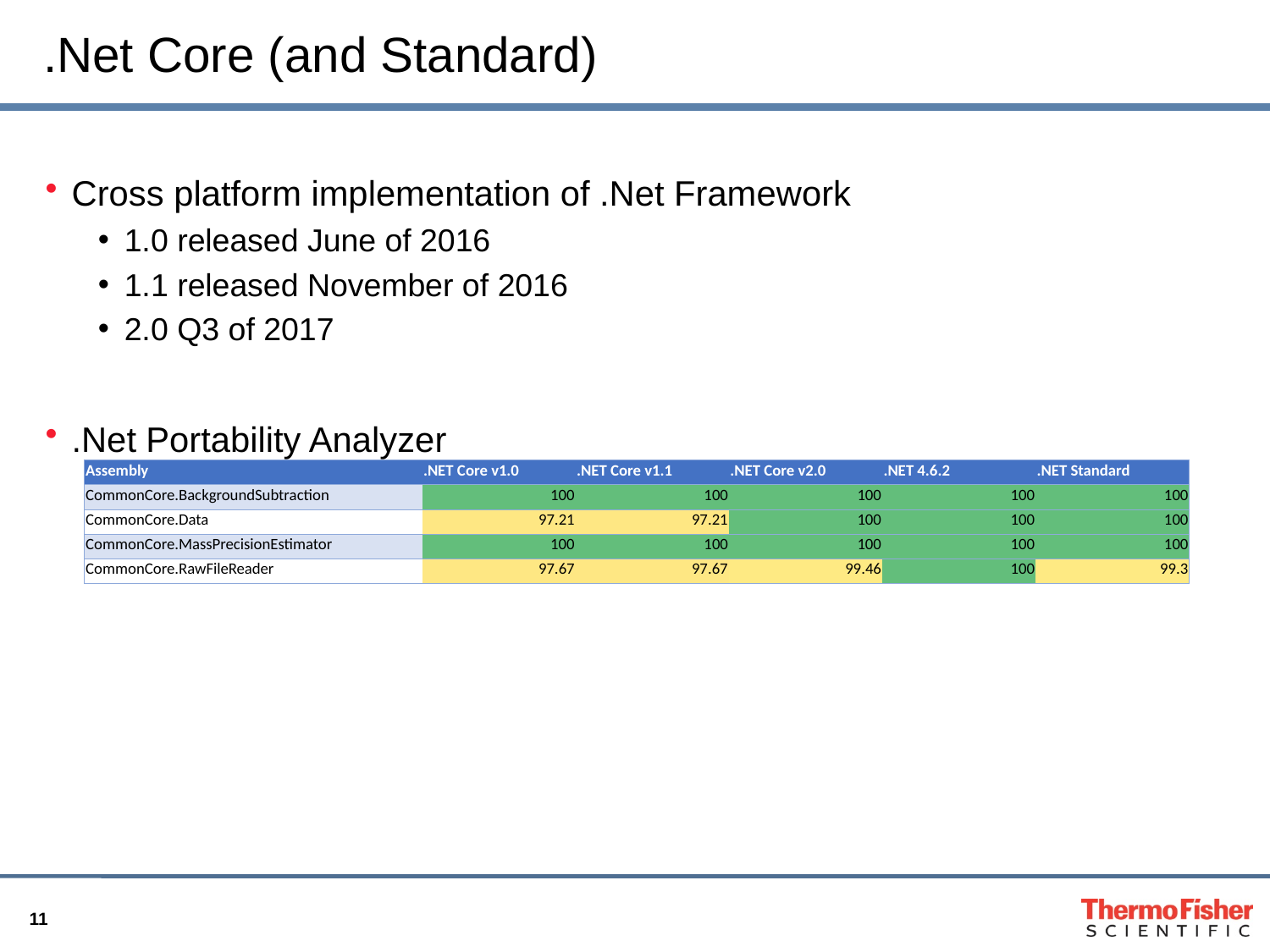

# .Net Core (and Standard)
Cross platform implementation of .Net Framework
1.0 released June of 2016
1.1 released November of 2016
2.0 Q3 of 2017

.Net Portability Analyzer
| Assembly | .NET Core v1.0 | .NET Core v1.1 | .NET Core v2.0 | .NET 4.6.2 | .NET Standard |  |
| --- | --- | --- | --- | --- | --- | --- |
| CommonCore.BackgroundSubtraction | 100 | 100 | 100 | 100 | 100 |  |
| CommonCore.Data | 97.21 | 97.21 | 100 | 100 | 100 |  |
| CommonCore.MassPrecisionEstimator | 100 | 100 | 100 | 100 | 100 |  |
| CommonCore.RawFileReader | 97.67 | 97.67 | 99.46 | 100 | 99.3 |  |